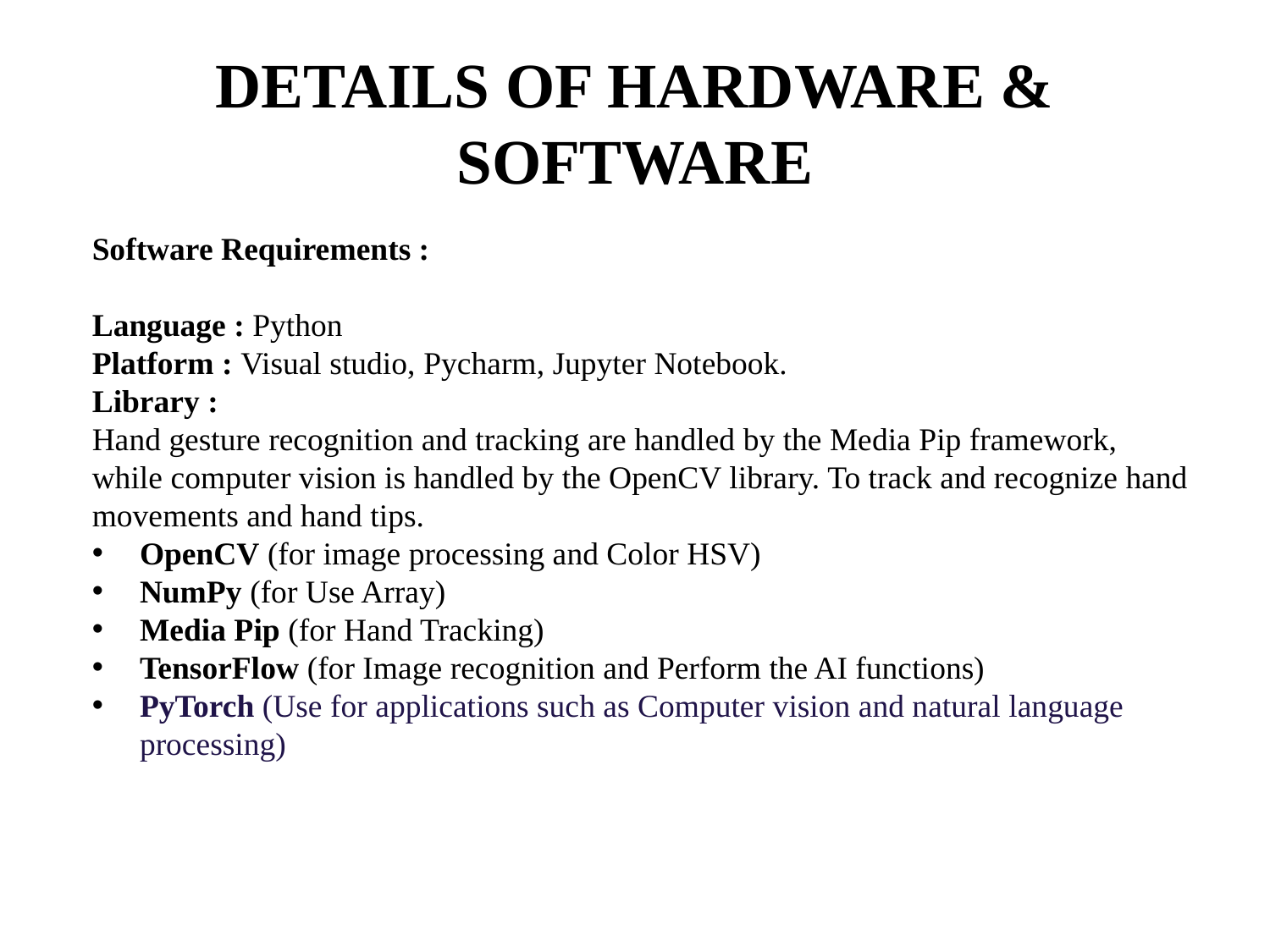

# DETAILS OF HARDWARE & SOFTWARE
Software Requirements :

Language : Python
Platform : Visual studio, Pycharm, Jupyter Notebook.
Library :
Hand gesture recognition and tracking are handled by the Media Pip framework, while computer vision is handled by the OpenCV library. To track and recognize hand movements and hand tips.
OpenCV (for image processing and Color HSV)
NumPy (for Use Array)
Media Pip (for Hand Tracking)
TensorFlow (for Image recognition and Perform the AI functions)
PyTorch (Use for applications such as Computer vision and natural language processing)